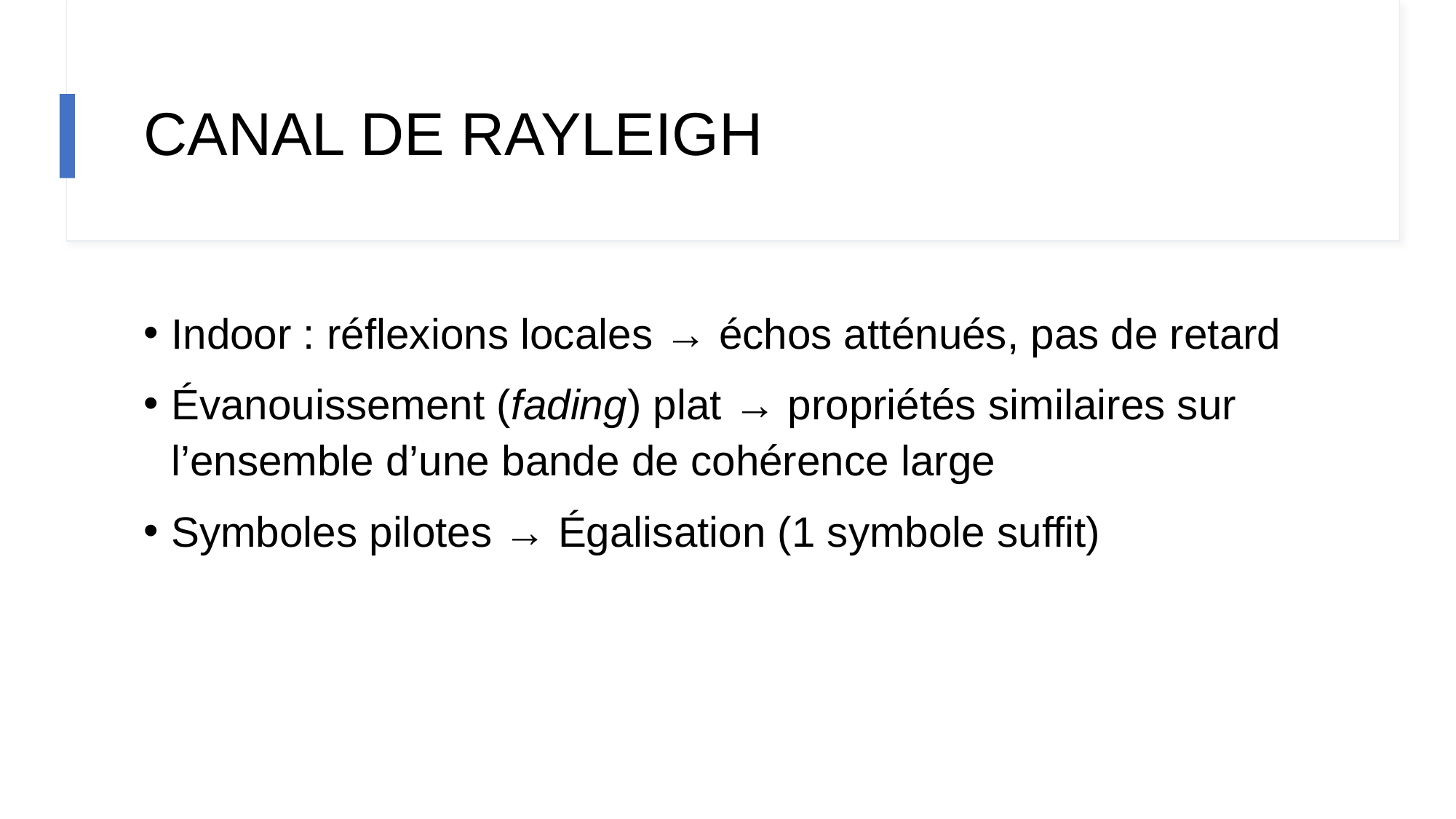

# CANAL DE RAYLEIGH
Indoor : réflexions locales → échos atténués, pas de retard
Évanouissement (fading) plat → propriétés similaires sur l’ensemble d’une bande de cohérence large
Symboles pilotes → Égalisation (1 symbole suffit)